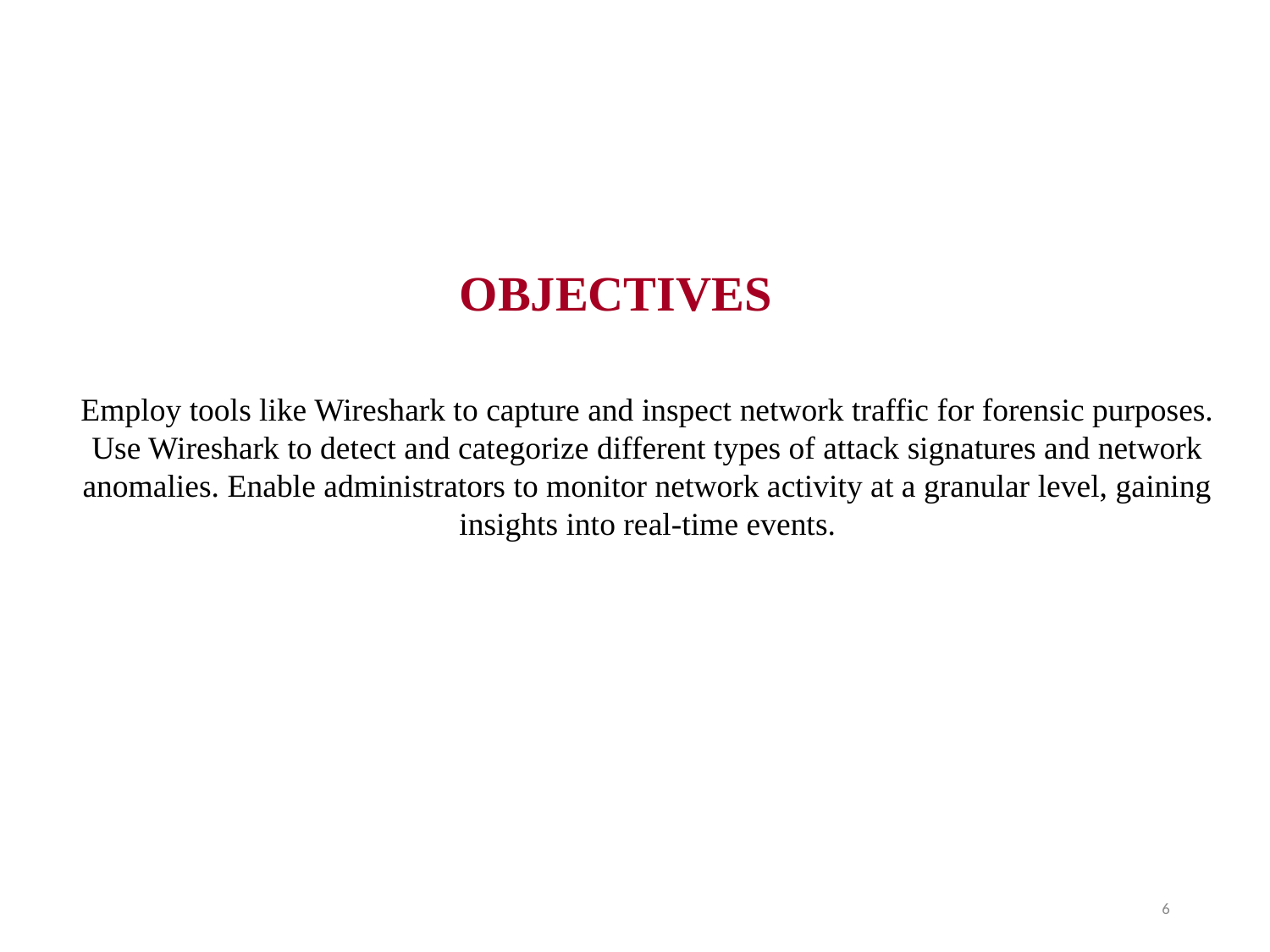

# OBJECTIVES
Employ tools like Wireshark to capture and inspect network traffic for forensic purposes.
Use Wireshark to detect and categorize different types of attack signatures and network anomalies. Enable administrators to monitor network activity at a granular level, gaining insights into real-time events.
6